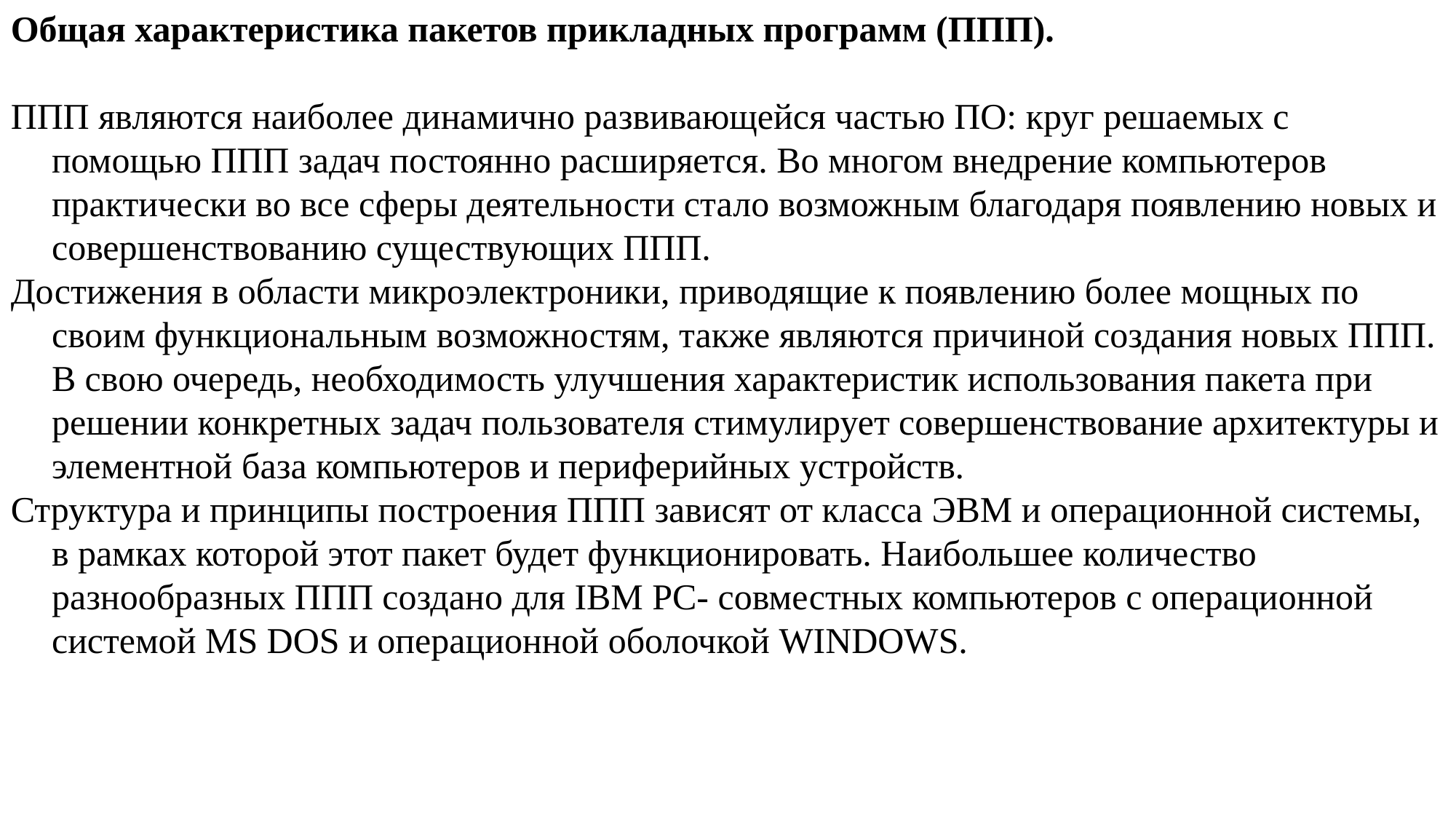

Общая характеристика пакетов прикладных программ (ППП).

ППП являются наиболее динамично развивающейся частью ПО: круг решаемых с помощью ППП задач постоянно расширяется. Во многом внедрение компьютеров практически во все сферы деятельности стало возможным благодаря появлению новых и совершенствованию существующих ППП.
Достижения в области микроэлектроники, приводящие к появлению более мощных по своим функциональным возможностям, также являются причиной создания новых ППП. В свою очередь, необходимость улучшения характеристик использования пакета при решении конкретных задач пользователя стимулирует совершенствование архитектуры и элементной база компьютеров и периферийных устройств.
Структура и принципы построения ППП зависят от класса ЭВМ и операционной системы, в рамках которой этот пакет будет функционировать. Наибольшее количество разнообразных ППП создано для IBM PC- совместных компьютеров с операционной системой MS DOS и операционной оболочкой WINDOWS.